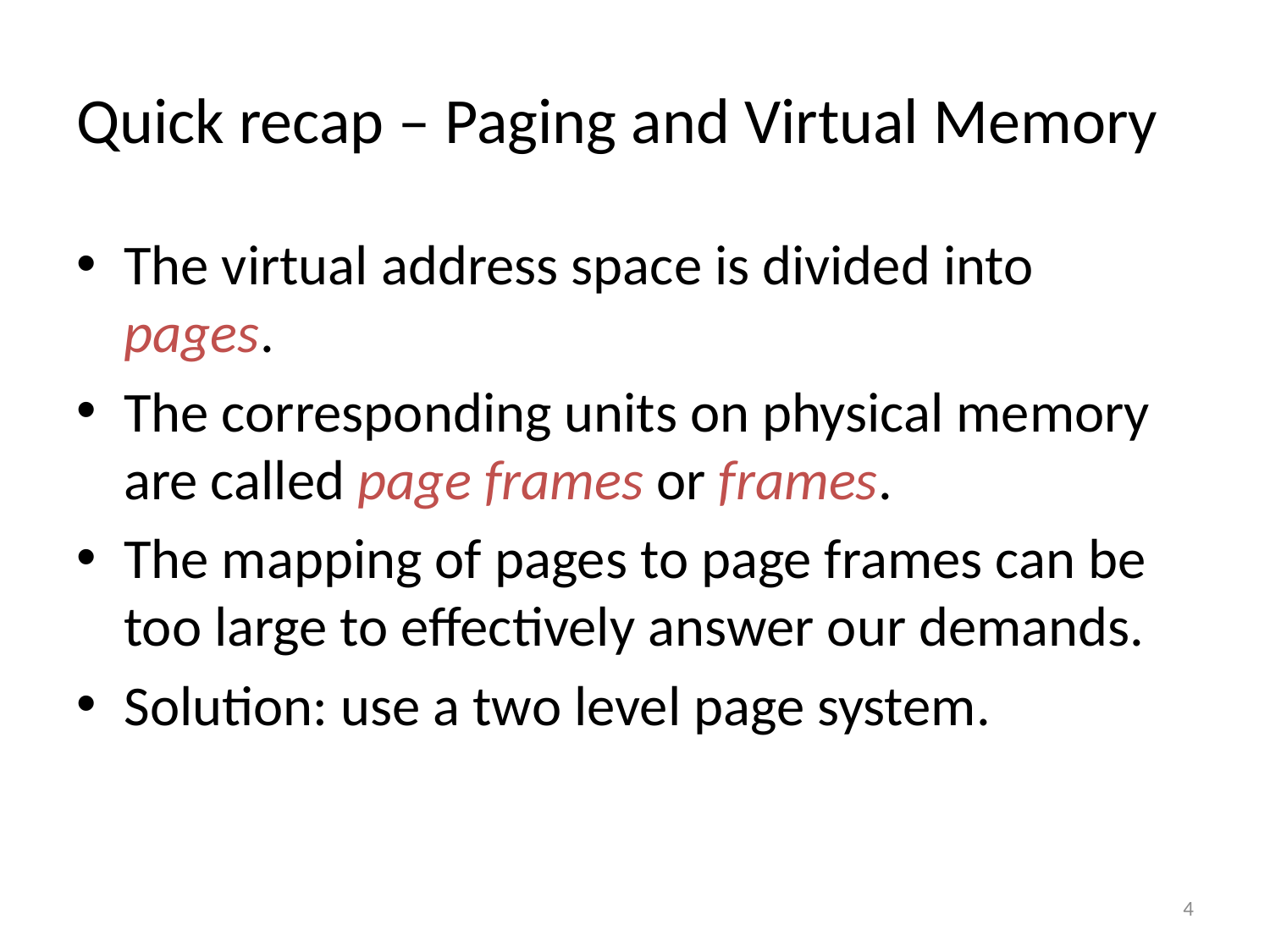

# Quick recap – Paging and Virtual Memory
The virtual address space is divided into pages.
The corresponding units on physical memory are called page frames or frames.
The mapping of pages to page frames can be too large to effectively answer our demands.
Solution: use a two level page system.
4